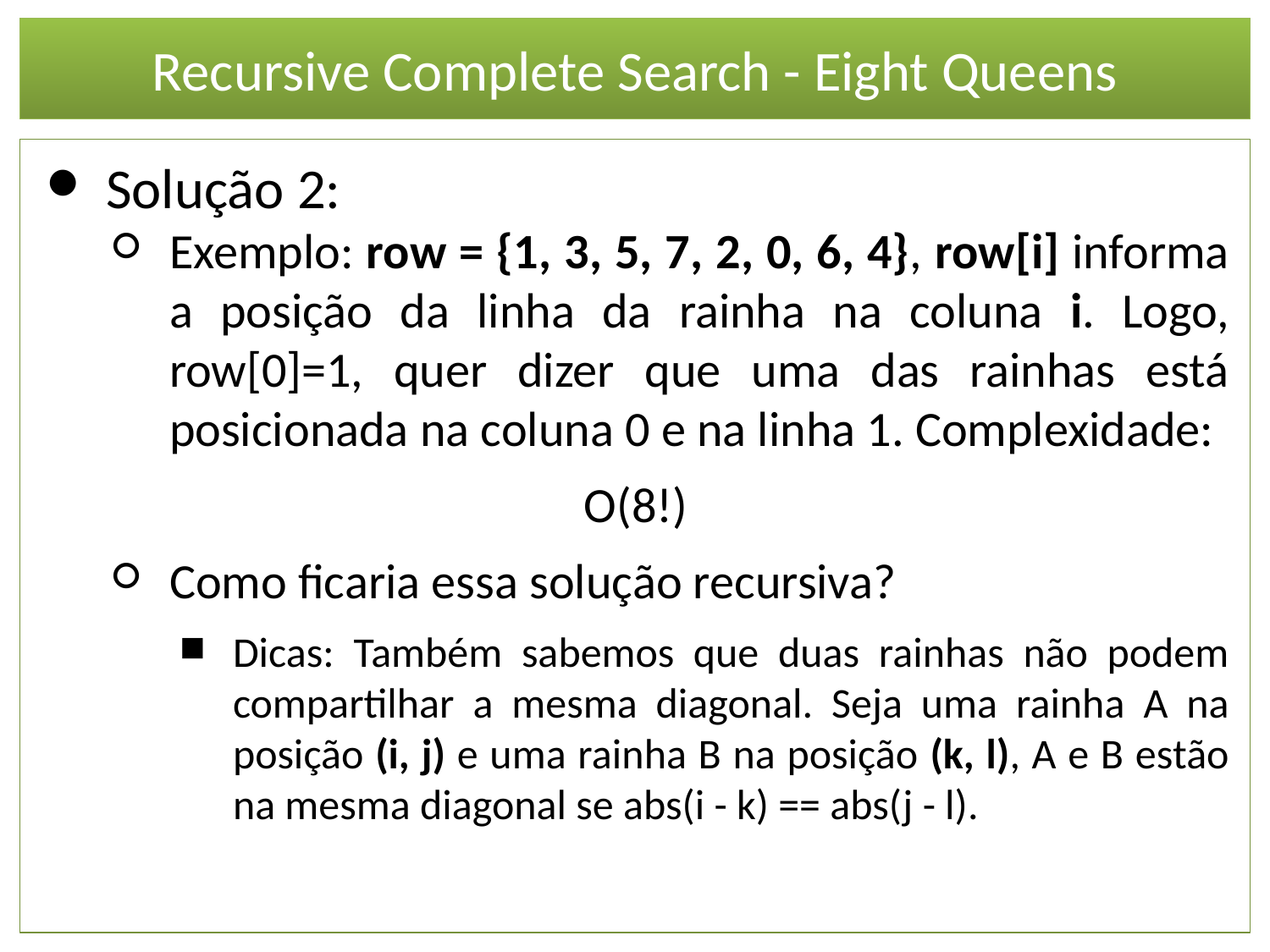

Recursive Complete Search - Eight Queens
Solução 2:
Exemplo: row = {1, 3, 5, 7, 2, 0, 6, 4}, row[i] informa a posição da linha da rainha na coluna i. Logo, row[0]=1, quer dizer que uma das rainhas está posicionada na coluna 0 e na linha 1. Complexidade:

O(8!)

Como ficaria essa solução recursiva?

Dicas: Também sabemos que duas rainhas não podem compartilhar a mesma diagonal. Seja uma rainha A na posição (i, j) e uma rainha B na posição (k, l), A e B estão na mesma diagonal se abs(i - k) == abs(j - l).